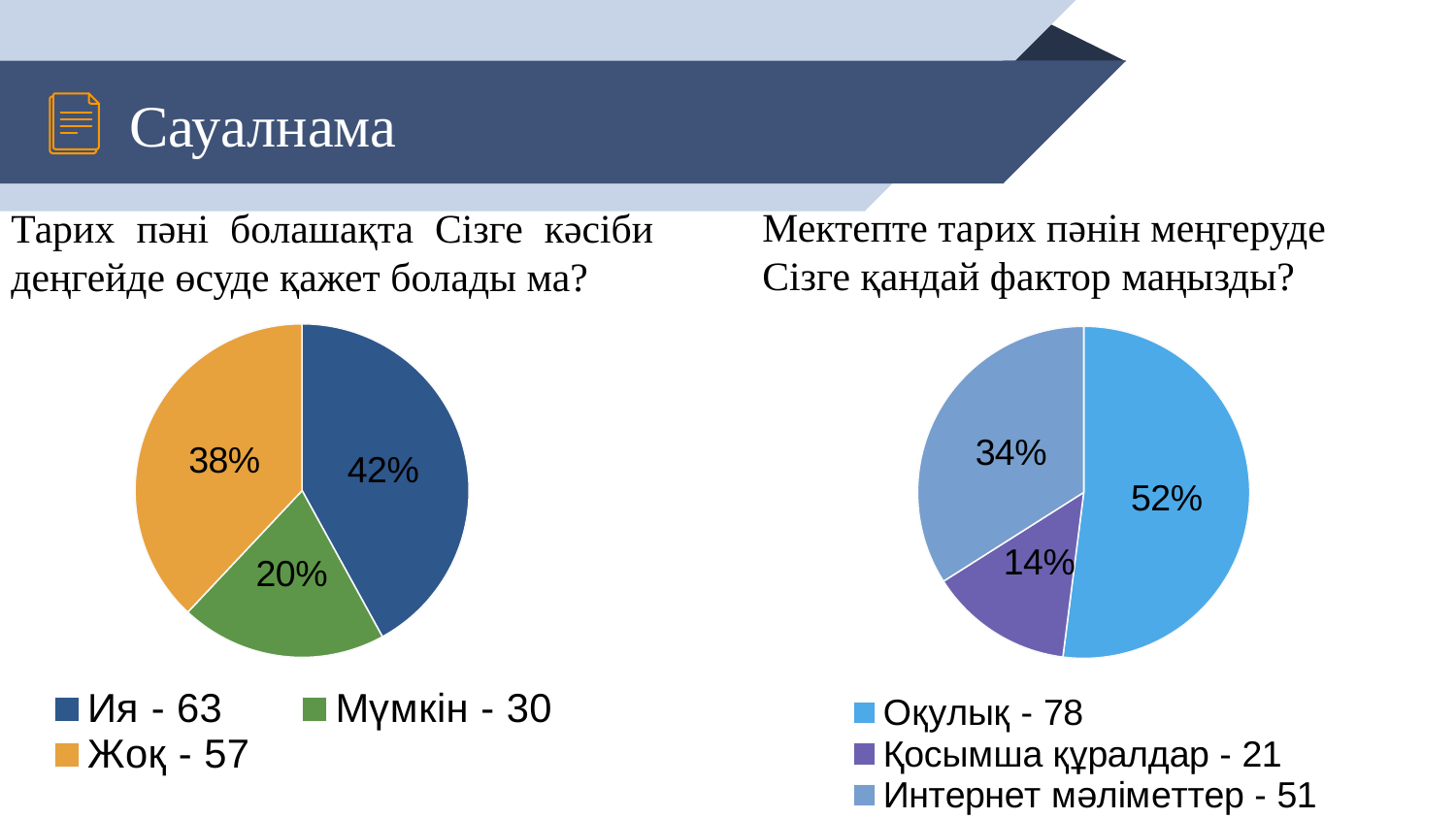

# Сауалнама

Мектепте тарих пәнін меңгеруде Сізге қандай фактор маңызды?
Тарих пәні болашақта Сізге кәсіби деңгейде өсуде қажет болады ма?

### Chart:

| Category | вопрос |
|---|---|
| Ия - 63 | 63.0 |
| Мүмкін - 30 | 30.0 |
| Жоқ - 57 | 57.0 |

### Chart:

| Category | вопрос |
|---|---|
| Оқулық - 78 | 78.0 |
| Қосымша құралдар - 21 | 21.0 |
| Интернет мәліметтер - 51 | 51.0 |